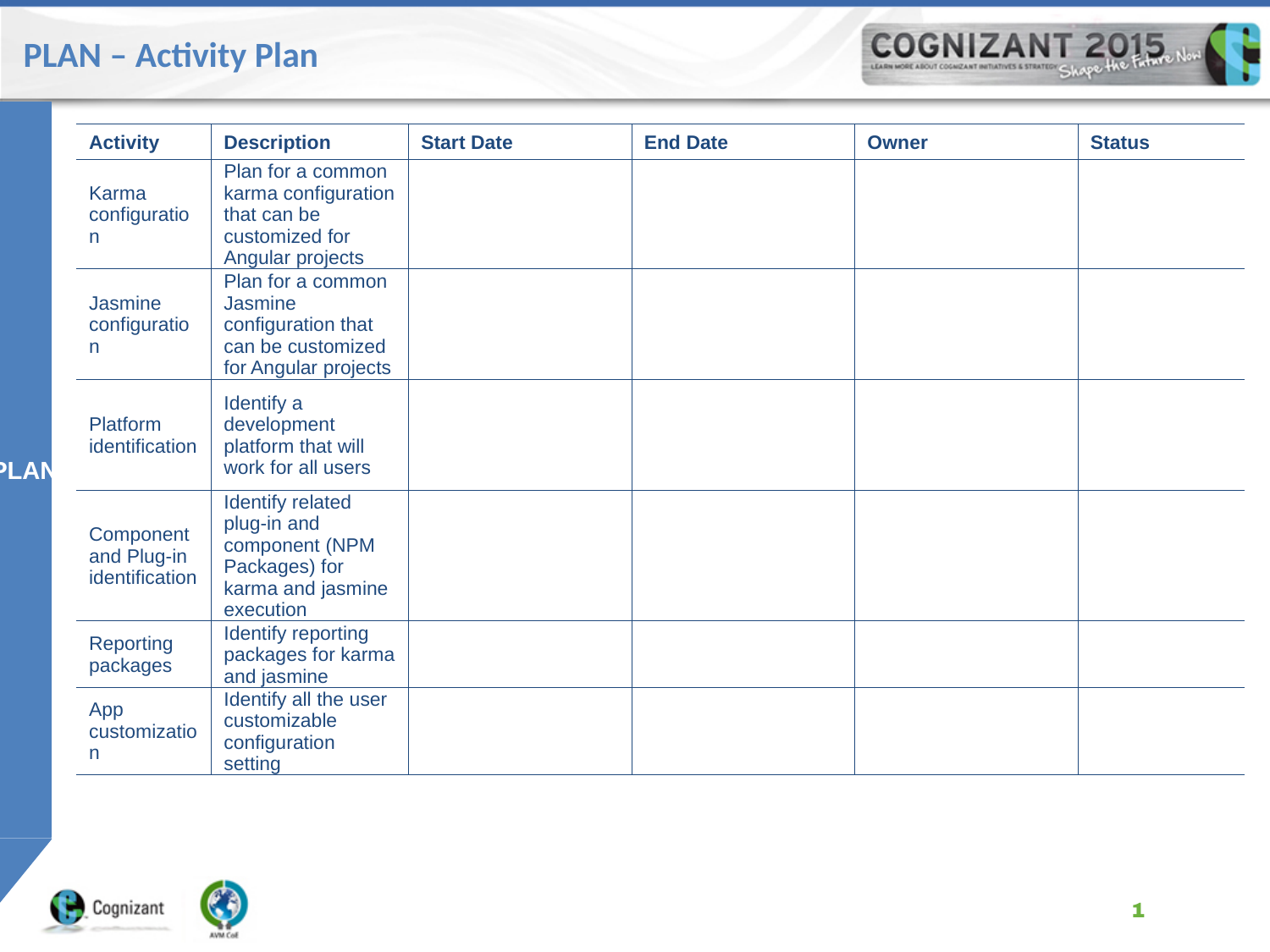

# PLAN – Activity Plan
PLAN

| Activity | Description | Start Date | End Date | Owner | Status |
| --- | --- | --- | --- | --- | --- |
| Karma configuration | Plan for a common karma configuration that can be customized for Angular projects |  |  |  |  |
| Jasmine configuration | Plan for a common Jasmine configuration that can be customized for Angular projects |  |  |  |  |
| Platform identification | Identify a development platform that will work for all users |  |  |  |  |
| Component and Plug-in identification | Identify related plug-in and component (NPM Packages) for karma and jasmine execution |  |  |  |  |
| Reporting packages | Identify reporting packages for karma and jasmine |  |  |  |  |
| App customization | Identify all the user customizable configuration setting |  |  |  |  |
1